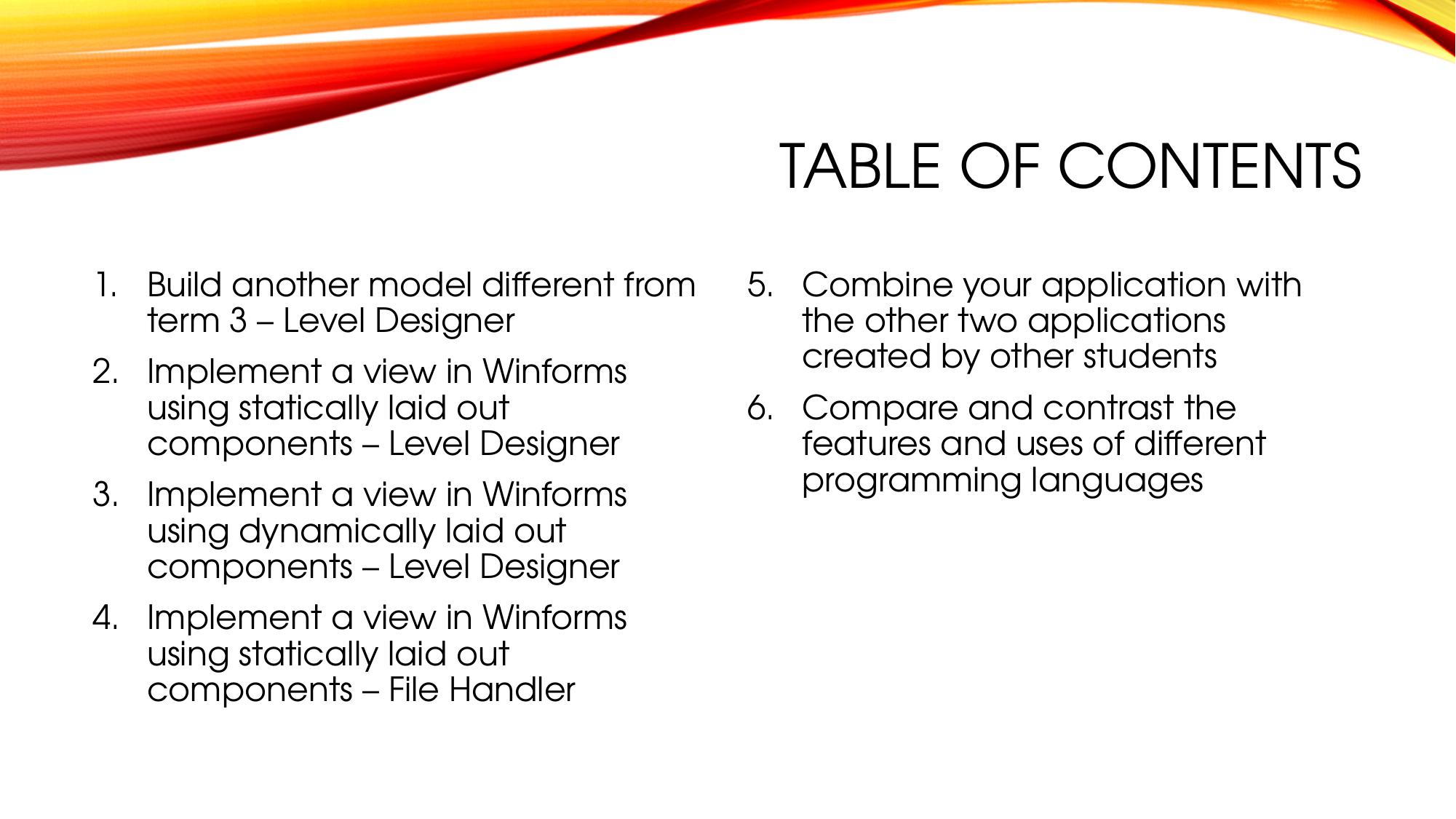

# Table of Contents
Build another model different from term 3 – Level Designer
Implement a view in Winforms using statically laid out components – Level Designer
Implement a view in Winforms using dynamically laid out components – Level Designer
Implement a view in Winforms using statically laid out components – File Handler

Combine your application with the other two applications created by other students
Compare and contrast the features and uses of different programming languages